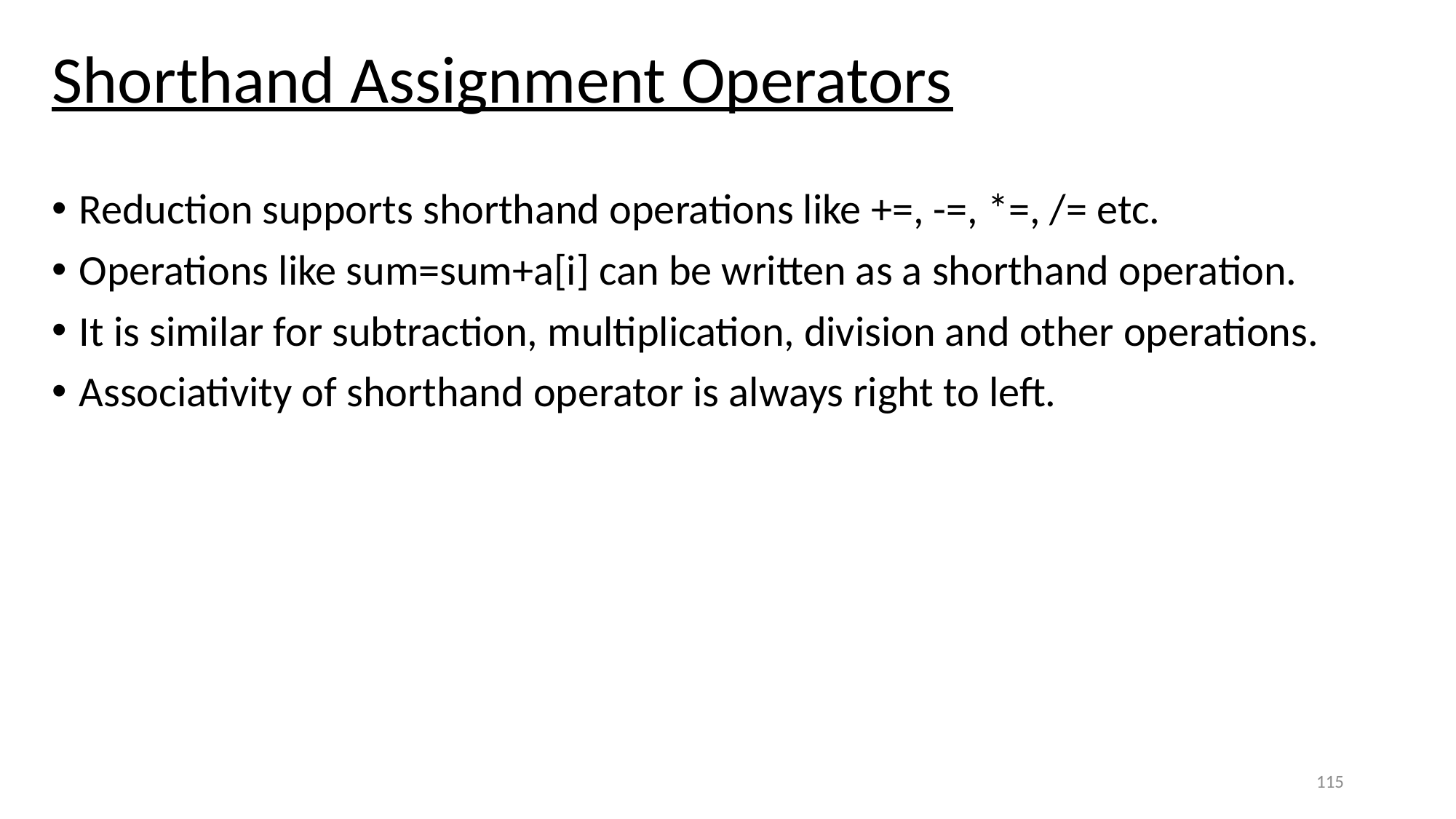

# Shorthand Assignment Operators
Reduction supports shorthand operations like +=, -=, *=, /= etc.
Operations like sum=sum+a[i] can be written as a shorthand operation.
It is similar for subtraction, multiplication, division and other operations.
Associativity of shorthand operator is always right to left.
115